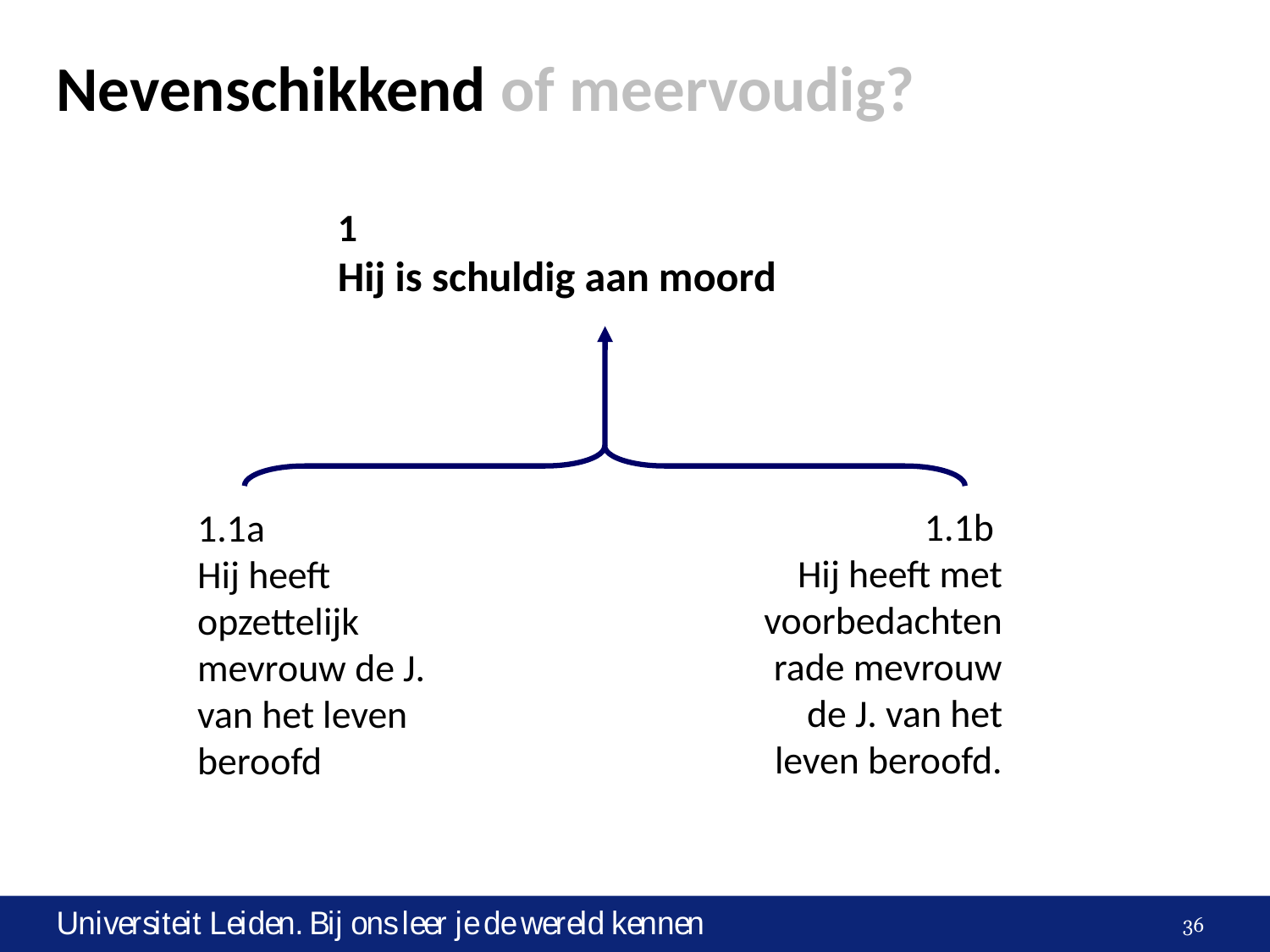

# Nevenschikkend of meervoudig?

1
Hij is schuldig aan moord

                   1.1b
Hij heeft met voorbedachten rade mevrouw de J. van het leven beroofd.
1.1a
Hij heeft opzettelijk mevrouw de J. van het leven beroofd